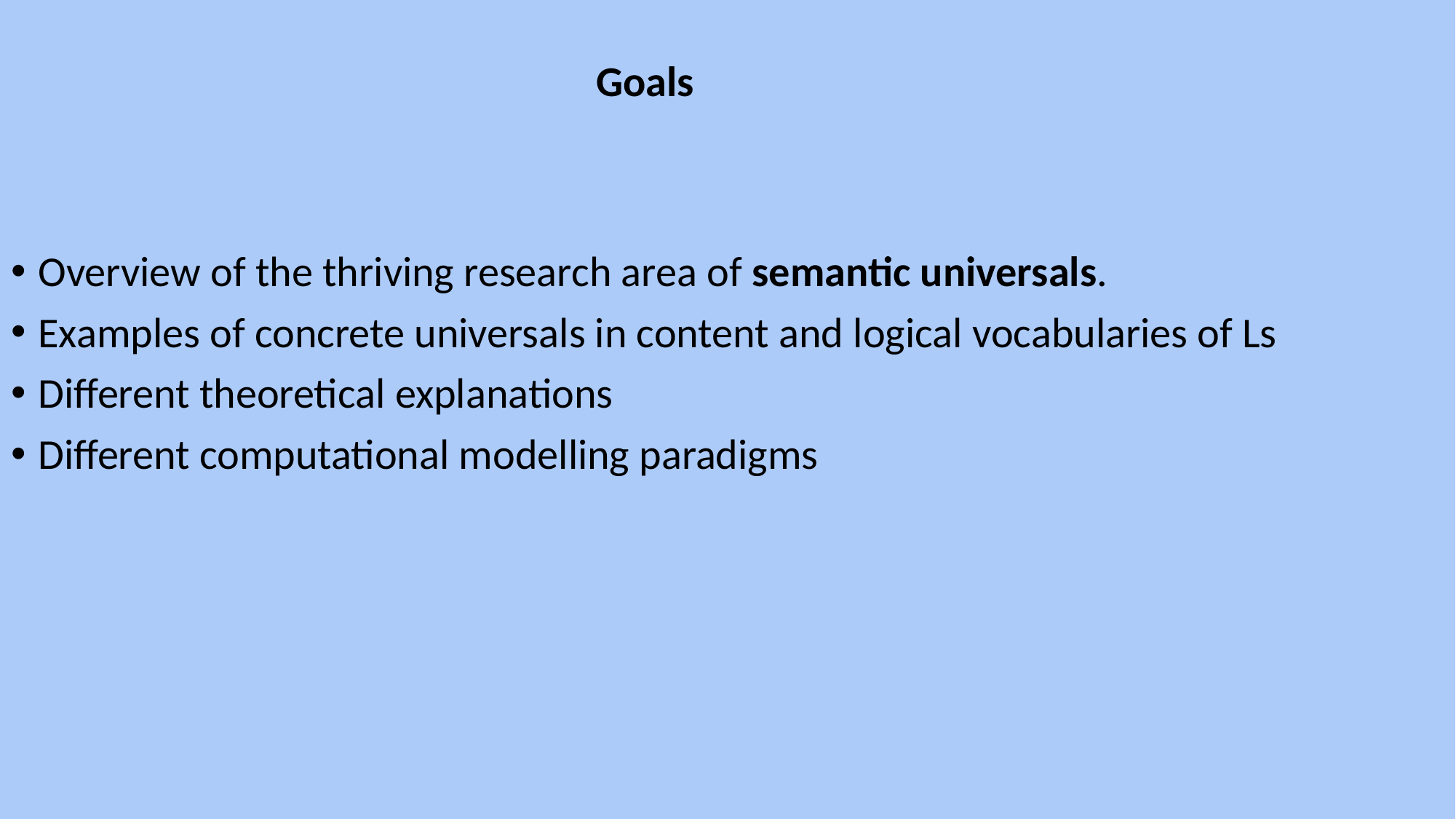

Goals
Overview of the thriving research area of semantic universals.
Examples of concrete universals in content and logical vocabularies of Ls
Different theoretical explanations
Different computational modelling paradigms